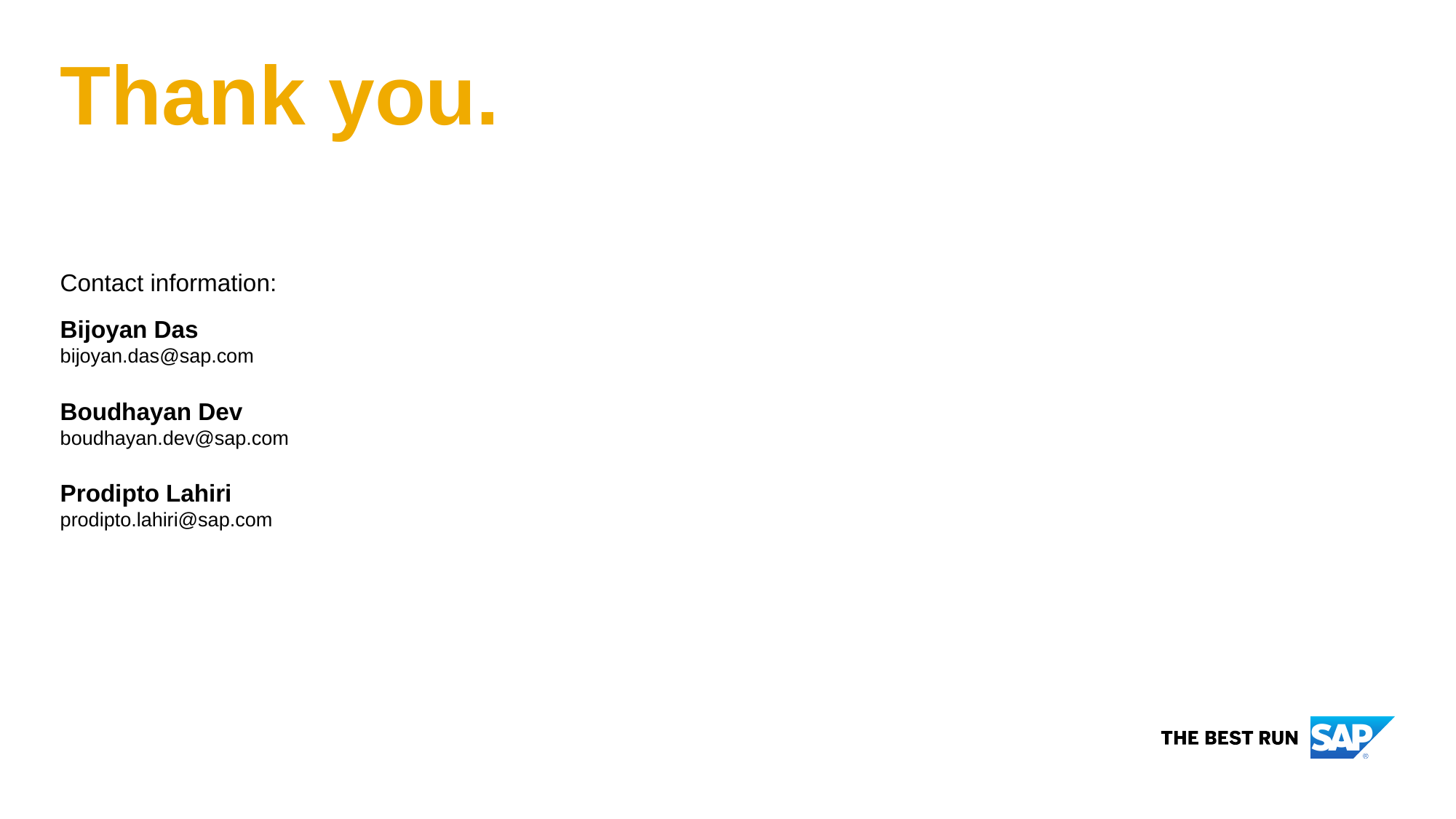

# Thank you.
Contact information:
Bijoyan Das
bijoyan.das@sap.com

Boudhayan Dev
boudhayan.dev@sap.com

Prodipto Lahiri
prodipto.lahiri@sap.com